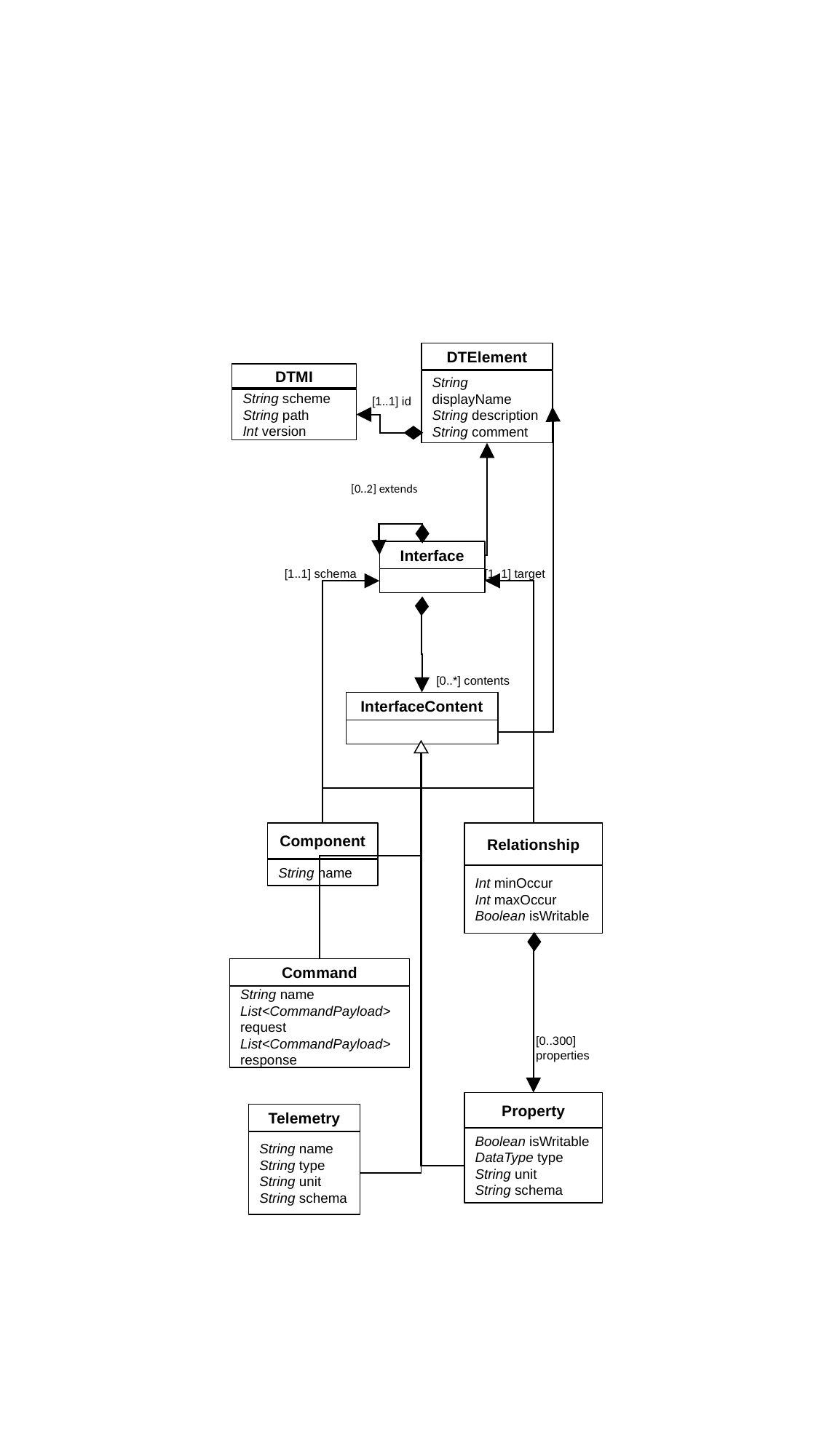

DTElement
String displayName
String description
String comment
DTMI
String scheme
String path
Int version
[1..1] id

[0..2] extends

Interface

[1..1] schema
[1..1] target

[0..*] contents
InterfaceContent

Component
String name
Relationship
Int minOccur
Int maxOccur
Boolean isWritable

Command
String name
List<CommandPayload> request
List<CommandPayload> response
[0..300] properties
Property
Boolean isWritable
DataType type
String unit
String schema
Telemetry
String name
String type
String unit
String schema